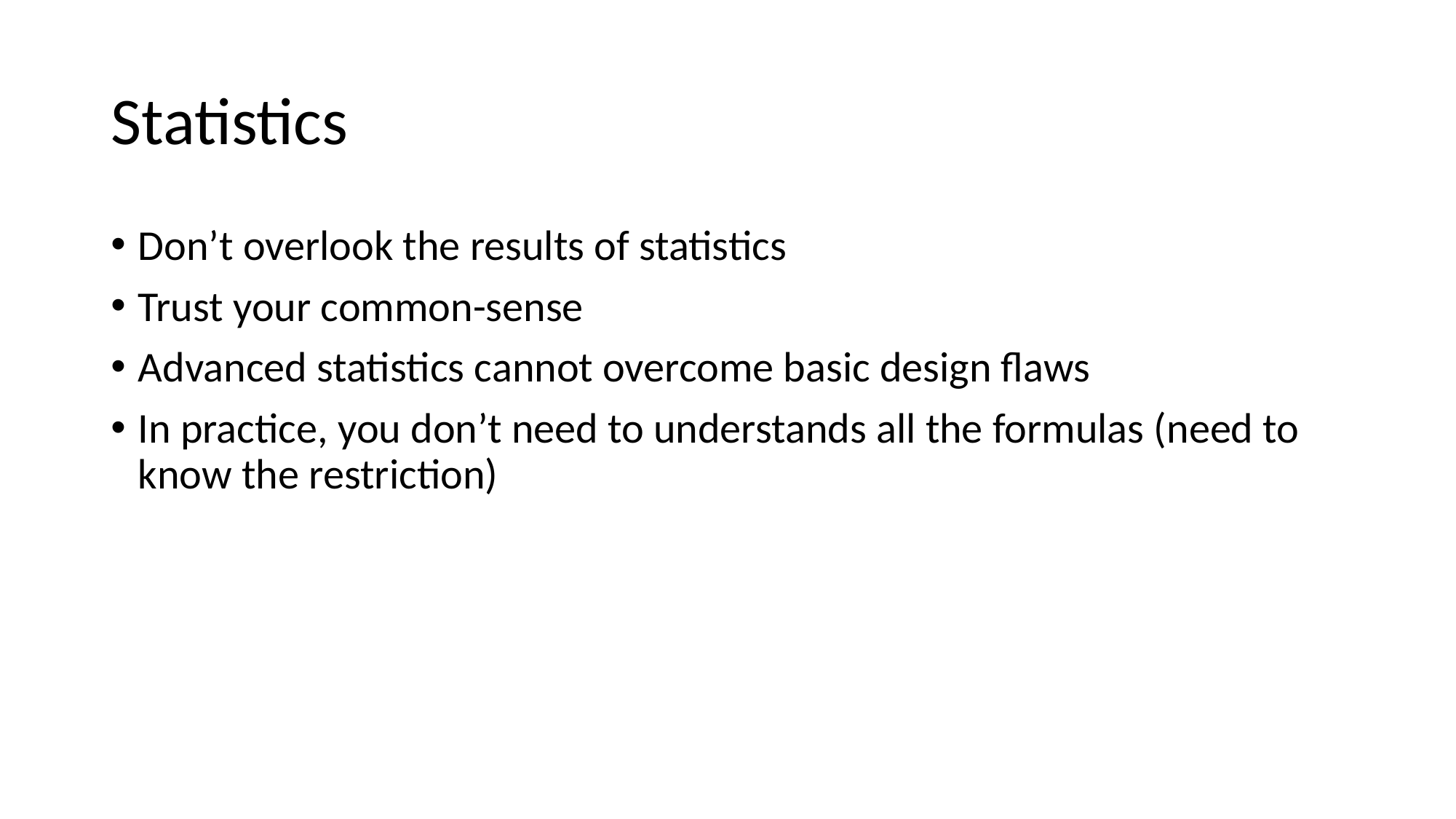

# Statistics
Don’t overlook the results of statistics
Trust your common-sense
Advanced statistics cannot overcome basic design flaws
In practice, you don’t need to understands all the formulas (need to know the restriction)